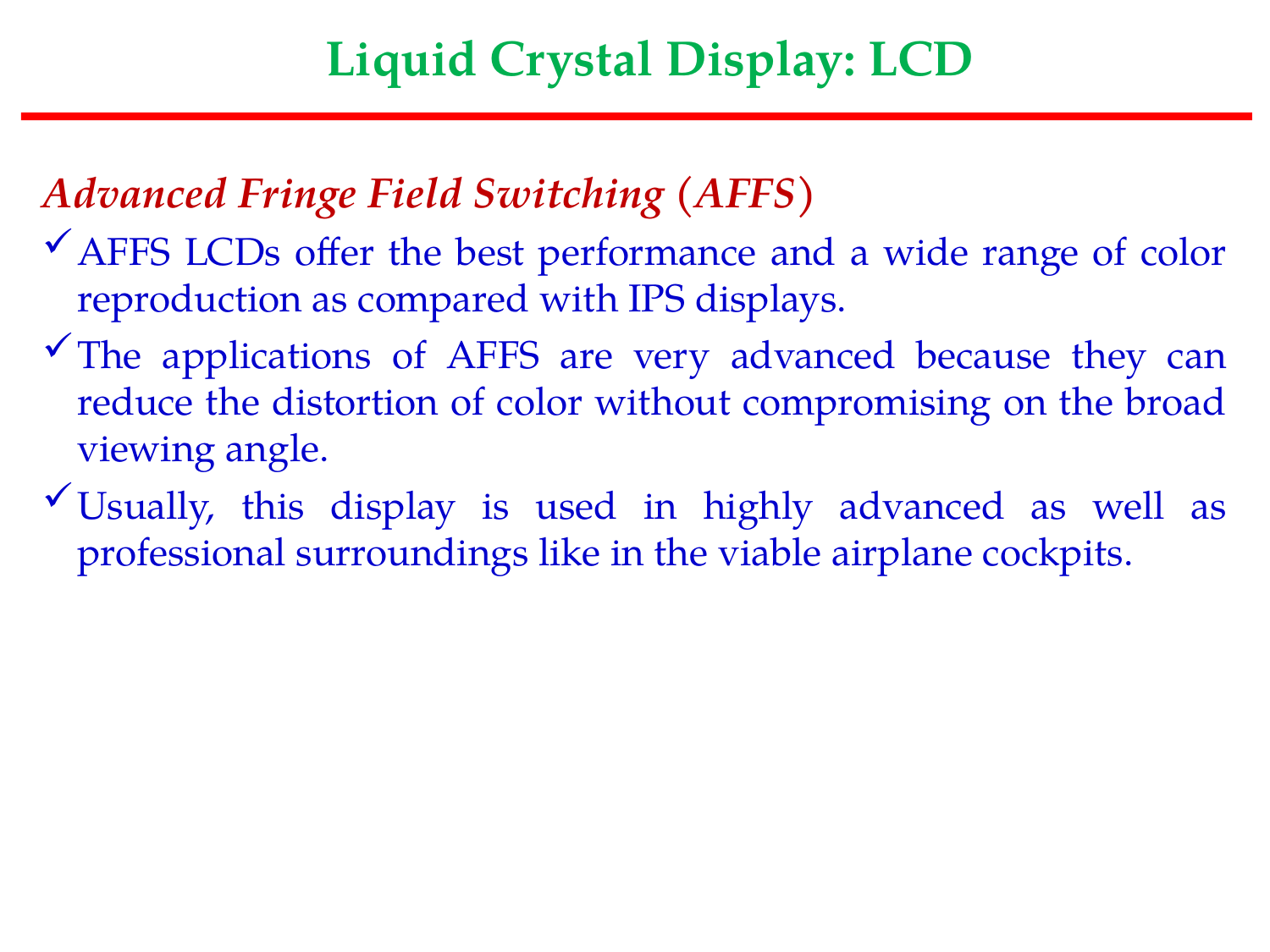

Liquid Crystal Display: LCD

Advanced Fringe Field Switching (AFFS)
AFFS LCDs offer the best performance and a wide range of color reproduction as compared with IPS displays.
The applications of AFFS are very advanced because they can reduce the distortion of color without compromising on the broad viewing angle.
Usually, this display is used in highly advanced as well as professional surroundings like in the viable airplane cockpits.